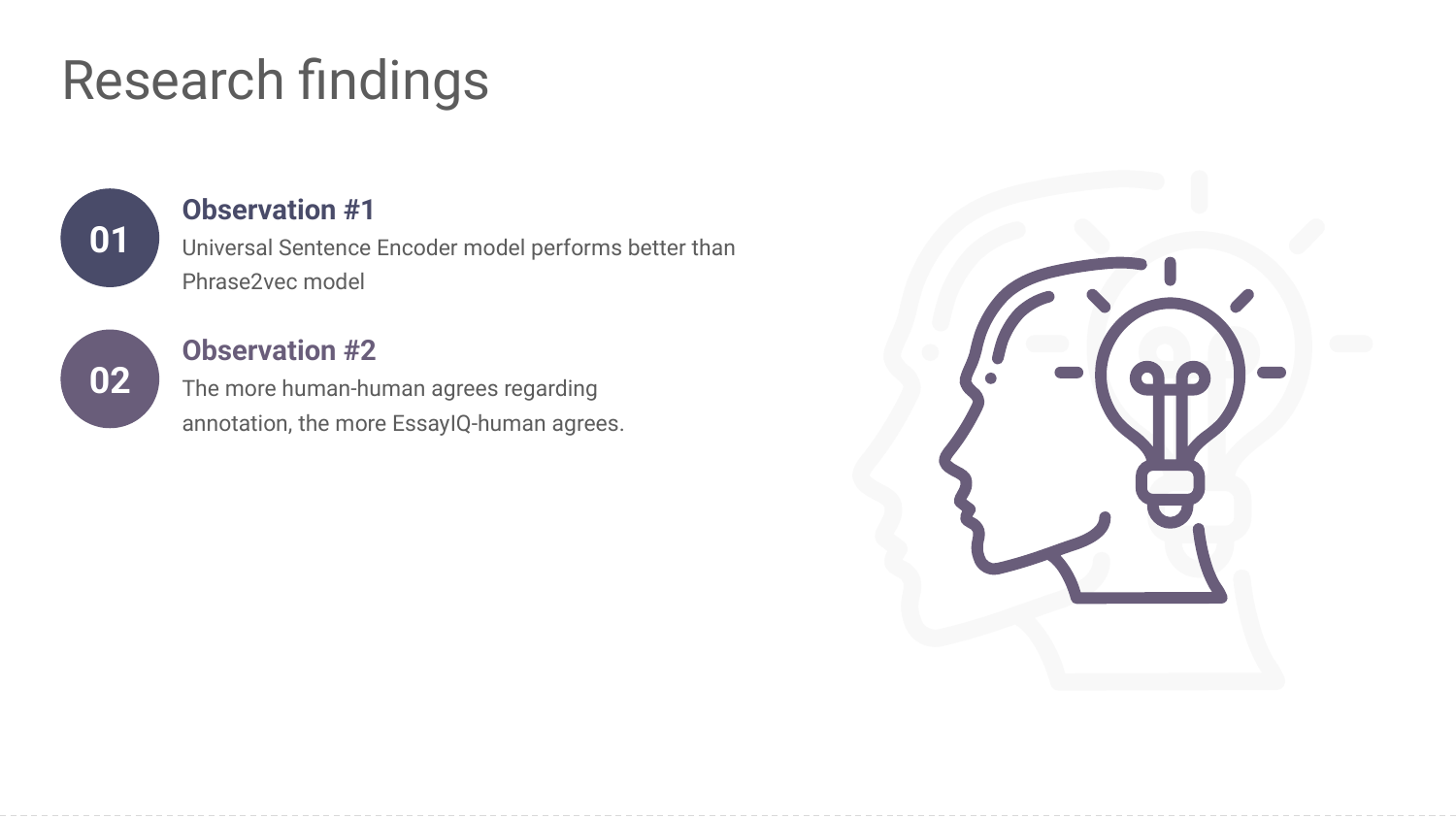

# Research findings

Observation #1
Universal Sentence Encoder model performs better than Phrase2vec model
01

Observation #2
The more human-human agrees regarding annotation, the more EssayIQ-human agrees.
02